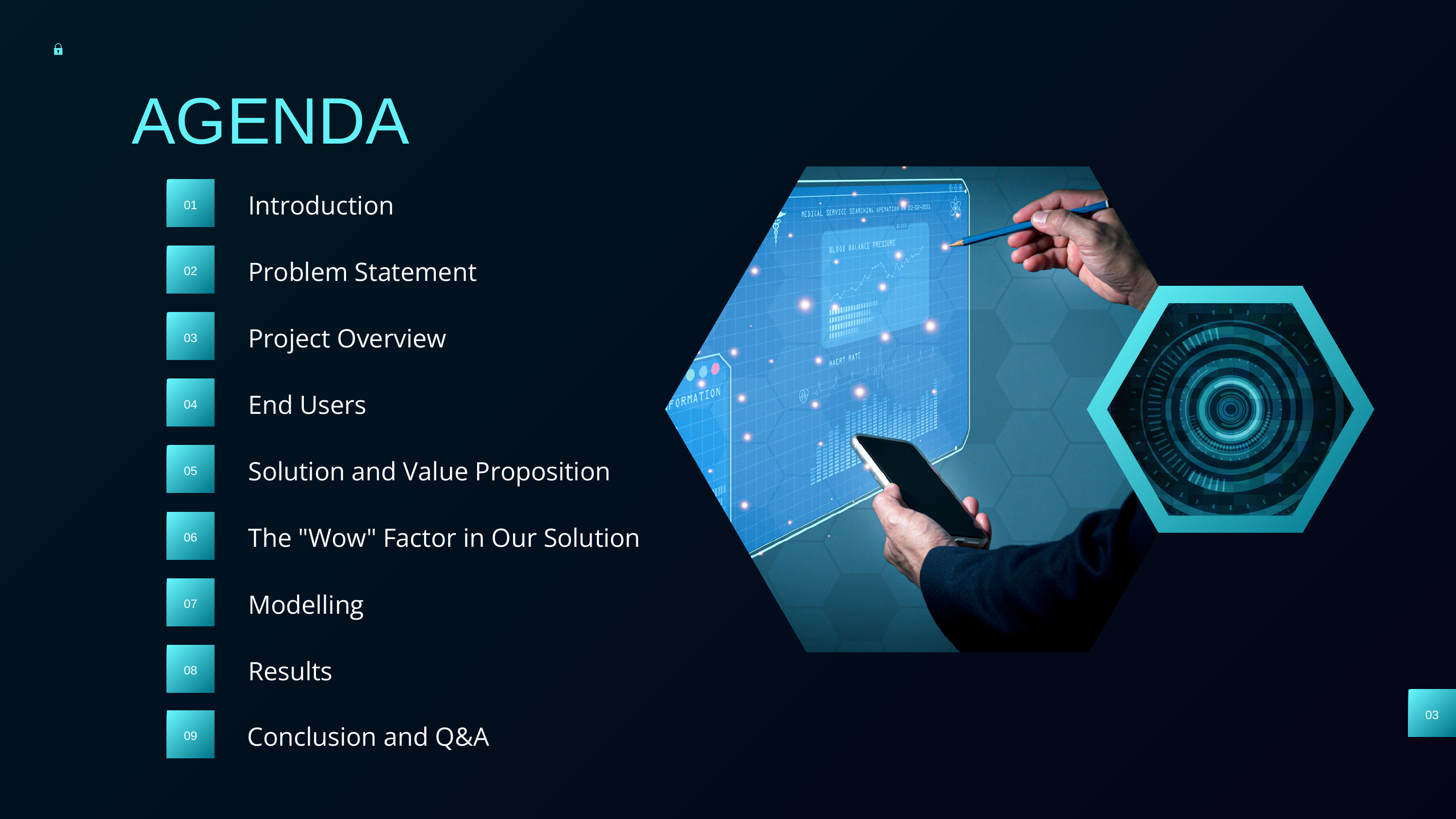

AGENDA

Introduction
01

Problem Statement
02

Project Overview
03

End Users
04

Solution and Value Proposition
05

The "Wow" Factor in Our Solution
06

Modelling
07

Results
08

03

Conclusion and Q&A
09